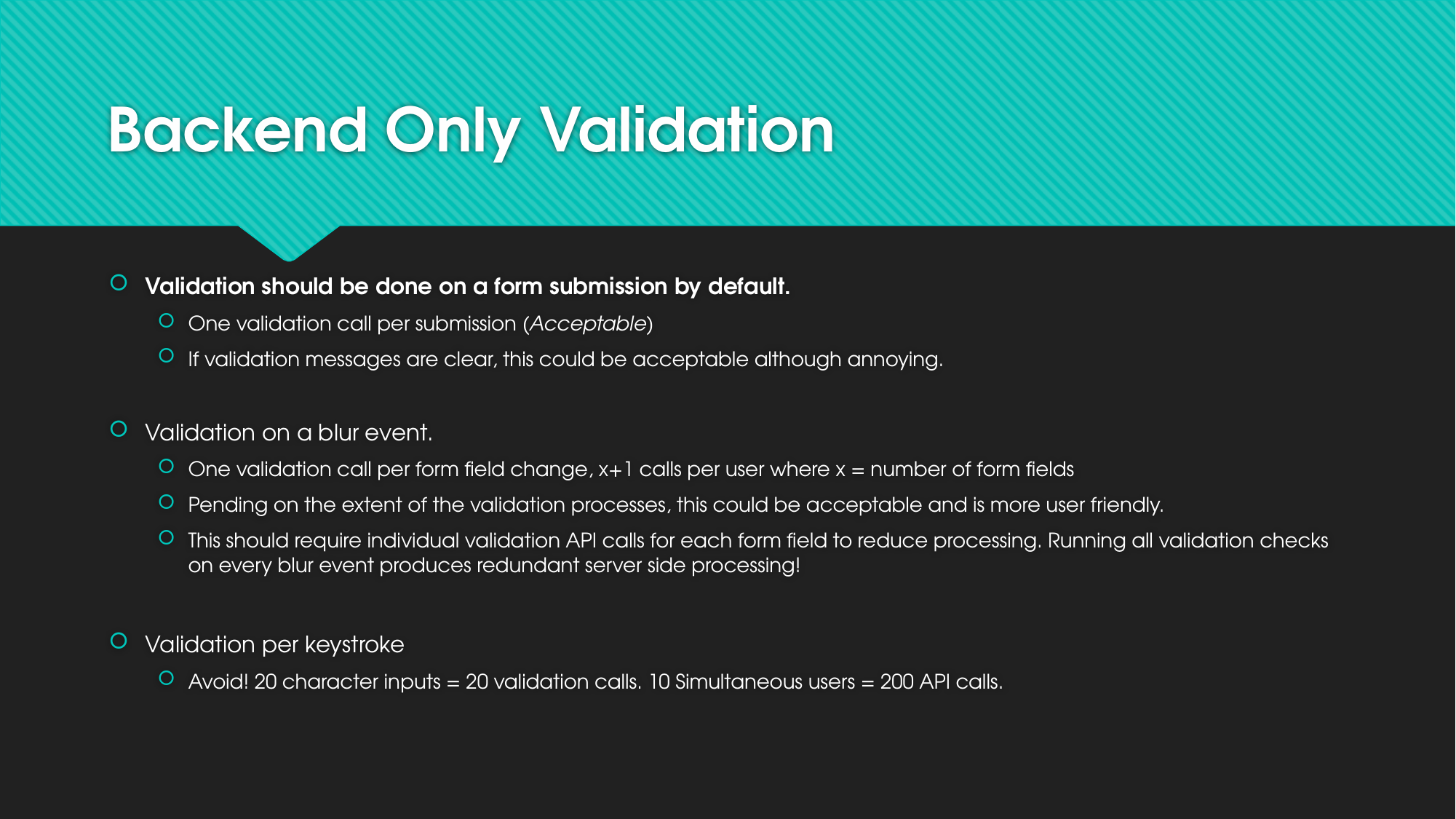

# Backend Only Validation
Validation should be done on a form submission by default.
One validation call per submission (Acceptable)
If validation messages are clear, this could be acceptable although annoying.

Validation on a blur event.
One validation call per form field change, x+1 calls per user where x = number of form fields
Pending on the extent of the validation processes, this could be acceptable and is more user friendly.
This should require individual validation API calls for each form field to reduce processing. Running all validation checks on every blur event produces redundant server side processing!

Validation per keystroke
Avoid! 20 character inputs = 20 validation calls. 10 Simultaneous users = 200 API calls.